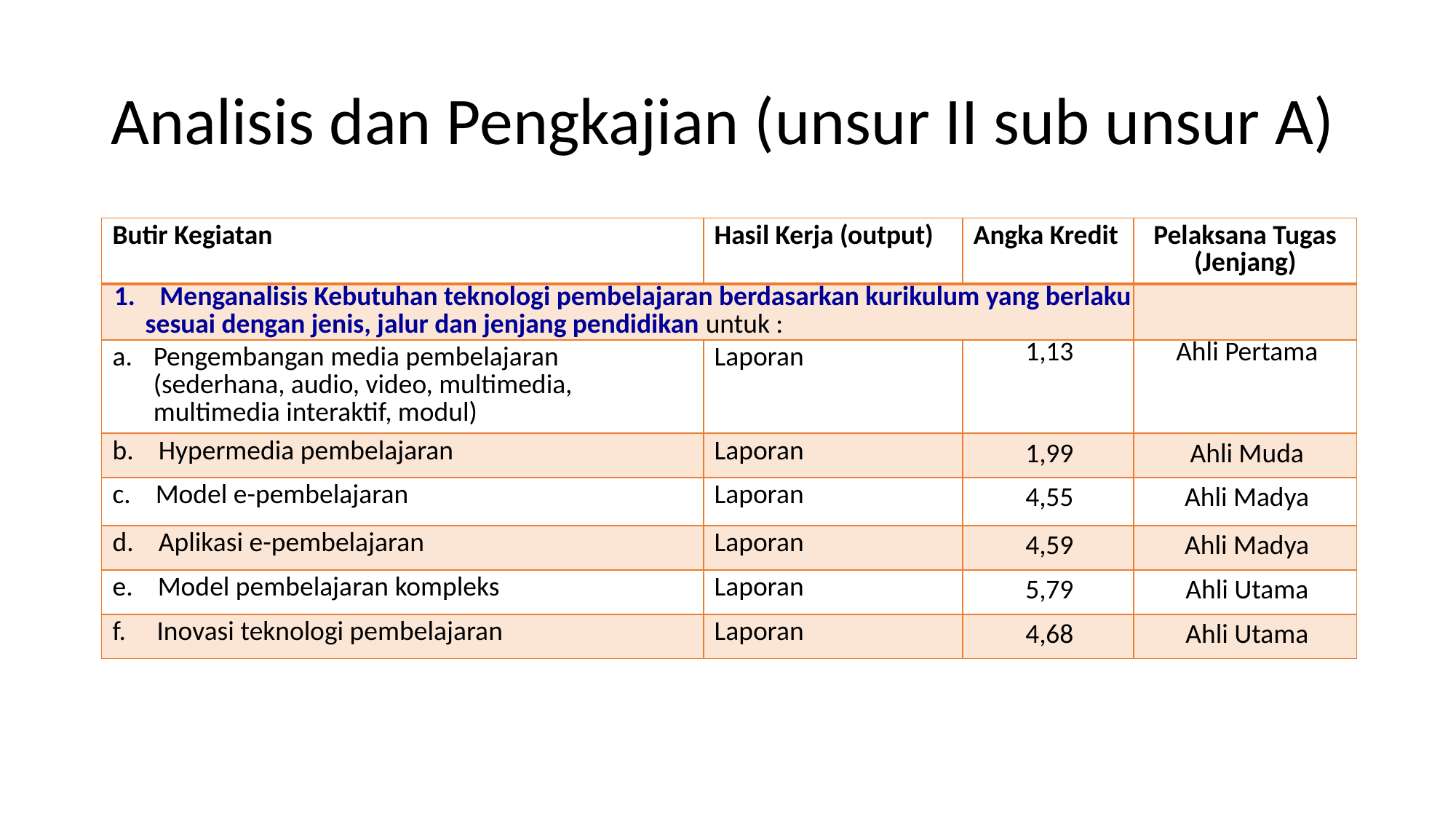

# Analisis dan Pengkajian (unsur II sub unsur A)
| Butir Kegiatan | Hasil Kerja (output) | Angka Kredit | Pelaksana Tugas (Jenjang) |
| --- | --- | --- | --- |
| 1. Menganalisis Kebutuhan teknologi pembelajaran berdasarkan kurikulum yang berlaku sesuai dengan jenis, jalur dan jenjang pendidikan untuk : |  |  |  |
| Pengembangan media pembelajaran (sederhana, audio, video, multimedia, multimedia interaktif, modul) | Laporan | 1,13 | Ahli Pertama |
| b. Hypermedia pembelajaran | Laporan | 1,99 | Ahli Muda |
| c. Model e-pembelajaran | Laporan | 4,55 | Ahli Madya |
| d. Aplikasi e-pembelajaran | Laporan | 4,59 | Ahli Madya |
| e. Model pembelajaran kompleks | Laporan | 5,79 | Ahli Utama |
| f. Inovasi teknologi pembelajaran | Laporan | 4,68 | Ahli Utama |